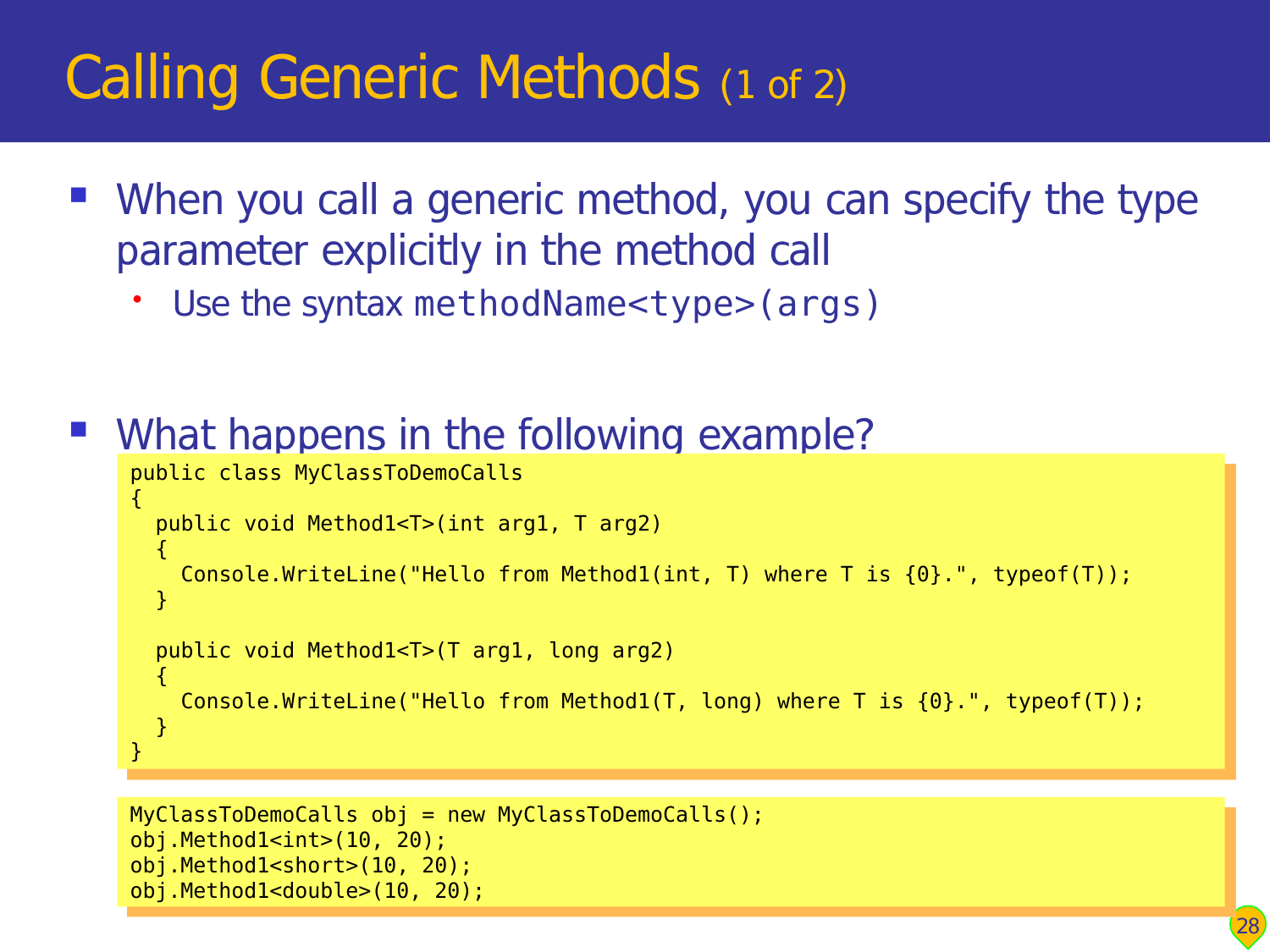

# Calling Generic Methods (1 of 2)
When you call a generic method, you can specify the type parameter explicitly in the method call
Use the syntax methodName<type>(args)

What happens in the following example?
public class MyClassToDemoCalls
{
  public void Method1<T>(int arg1, T arg2)
  {
    Console.WriteLine("Hello from Method1(int, T) where T is {0}.", typeof(T));
  }

  public void Method1<T>(T arg1, long arg2)
  {
    Console.WriteLine("Hello from Method1(T, long) where T is {0}.", typeof(T));
  }
}
MyClassToDemoCalls obj = new MyClassToDemoCalls();
obj.Method1<int>(10, 20);
obj.Method1<short>(10, 20);
obj.Method1<double>(10, 20);
28